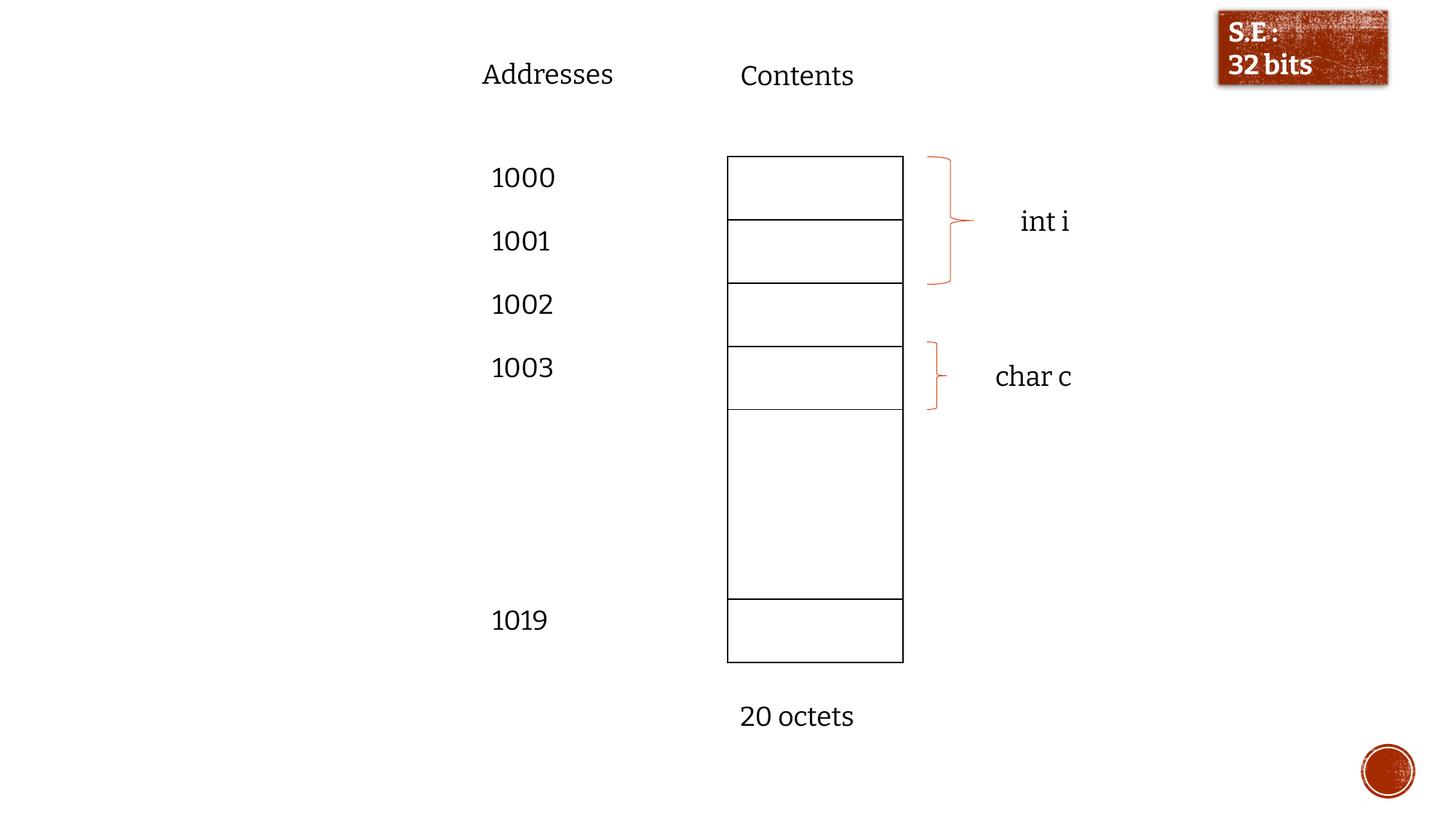

S.E :
32 bits
Addresses
Contents
| 1000 |
| --- |
| 1001 |
| 1002 |
| 1003 |
|  |
| 1019 |
| 0010 0011 |
| --- |
| 0101 0011 |
| 0001 0010 |
| 0010 1000 |
| . . . |
| 0001 0001 |

int i

char c
20 octets